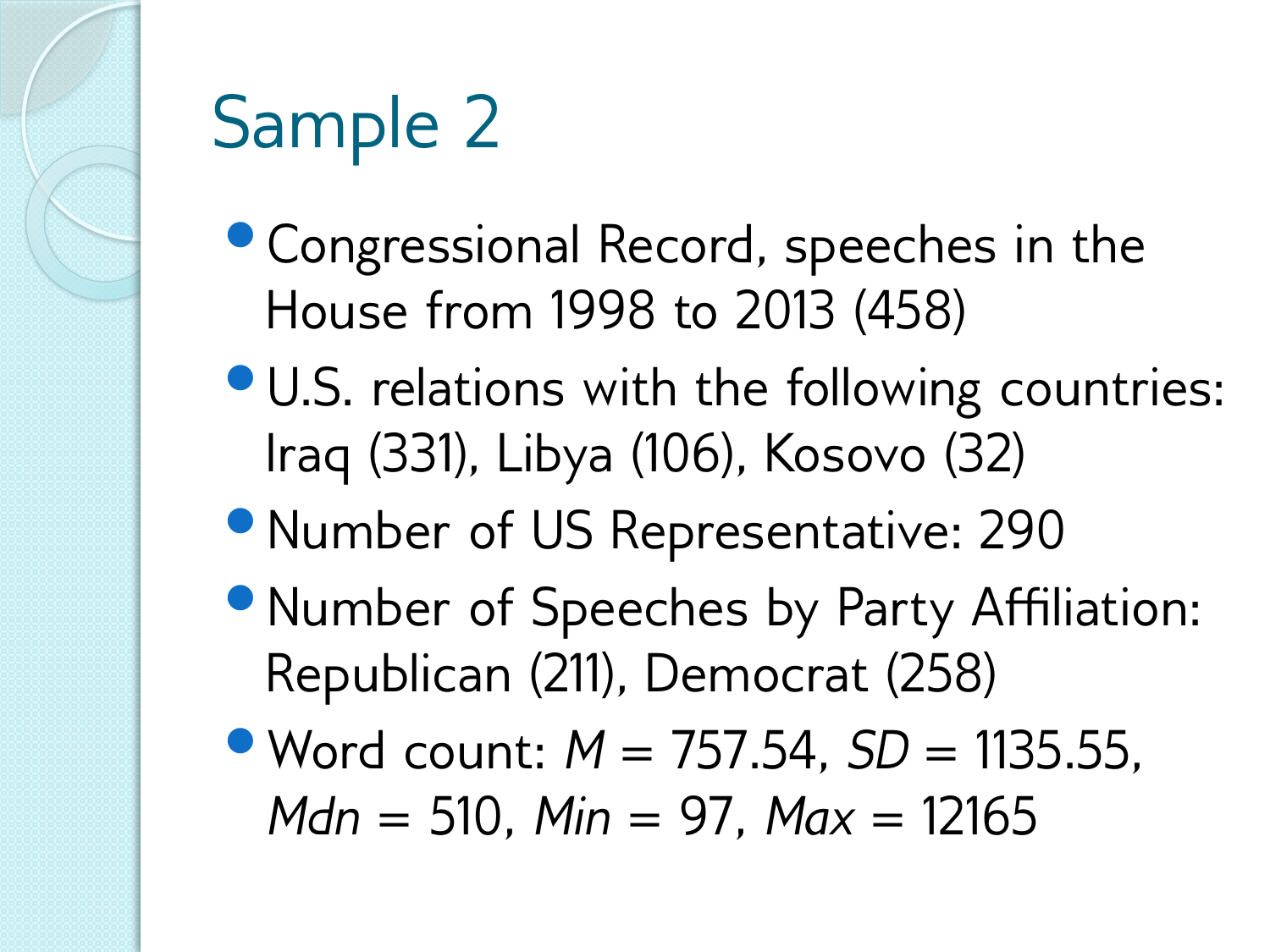

# Sample 2
Congressional Record, speeches in the House from 1998 to 2013 (458)
U.S. relations with the following countries: Iraq (331), Libya (106), Kosovo (32)
Number of US Representative: 290
Number of Speeches by Party Affiliation: Republican (211), Democrat (258)
Word count: M = 757.54, SD = 1135.55, Mdn = 510, Min = 97, Max = 12165